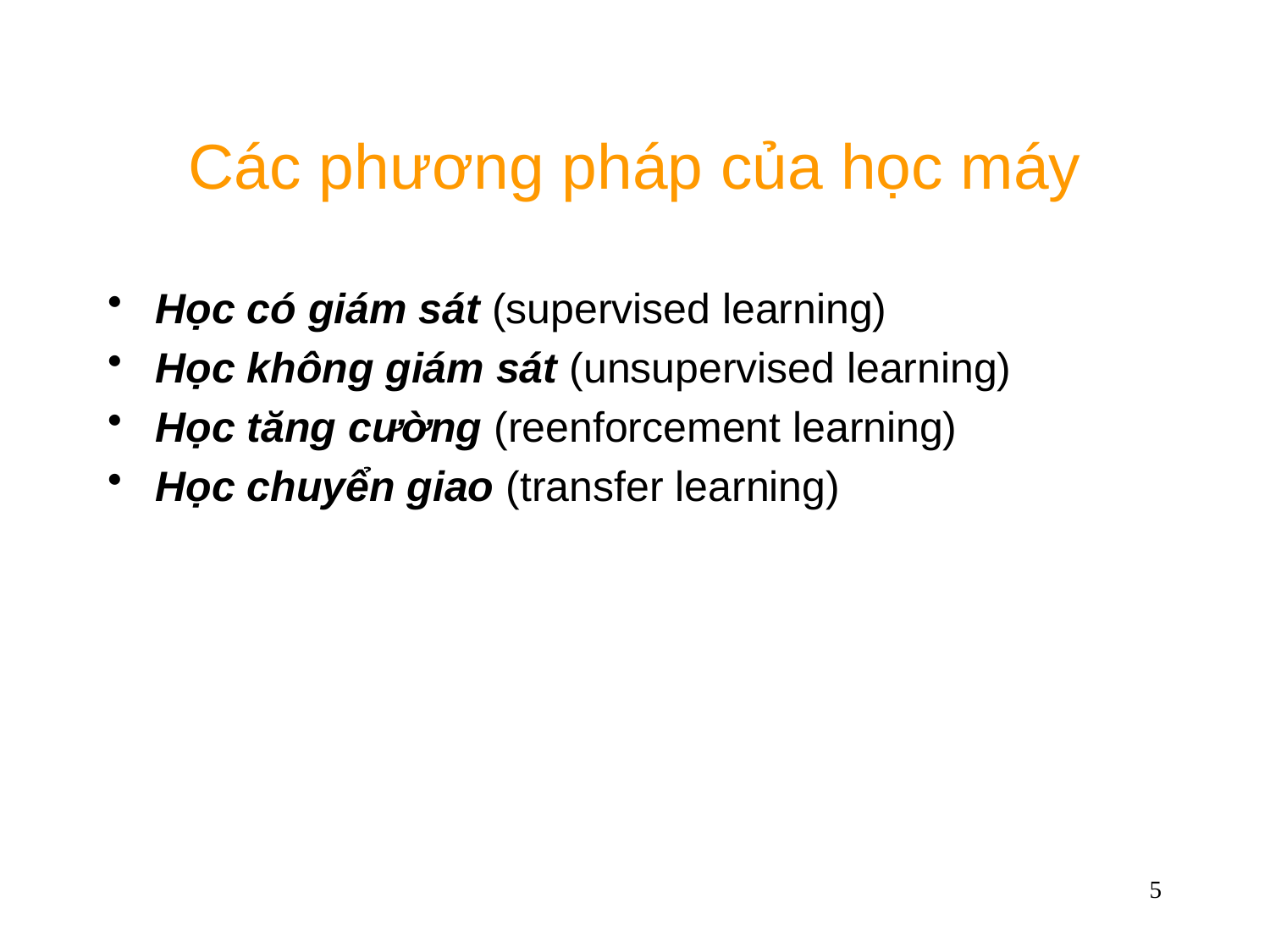

# Các phương pháp của học máy
Học có giám sát (supervised learning)
Học không giám sát (unsupervised learning)
Học tăng cường (reenforcement learning)
Học chuyển giao (transfer learning)

5